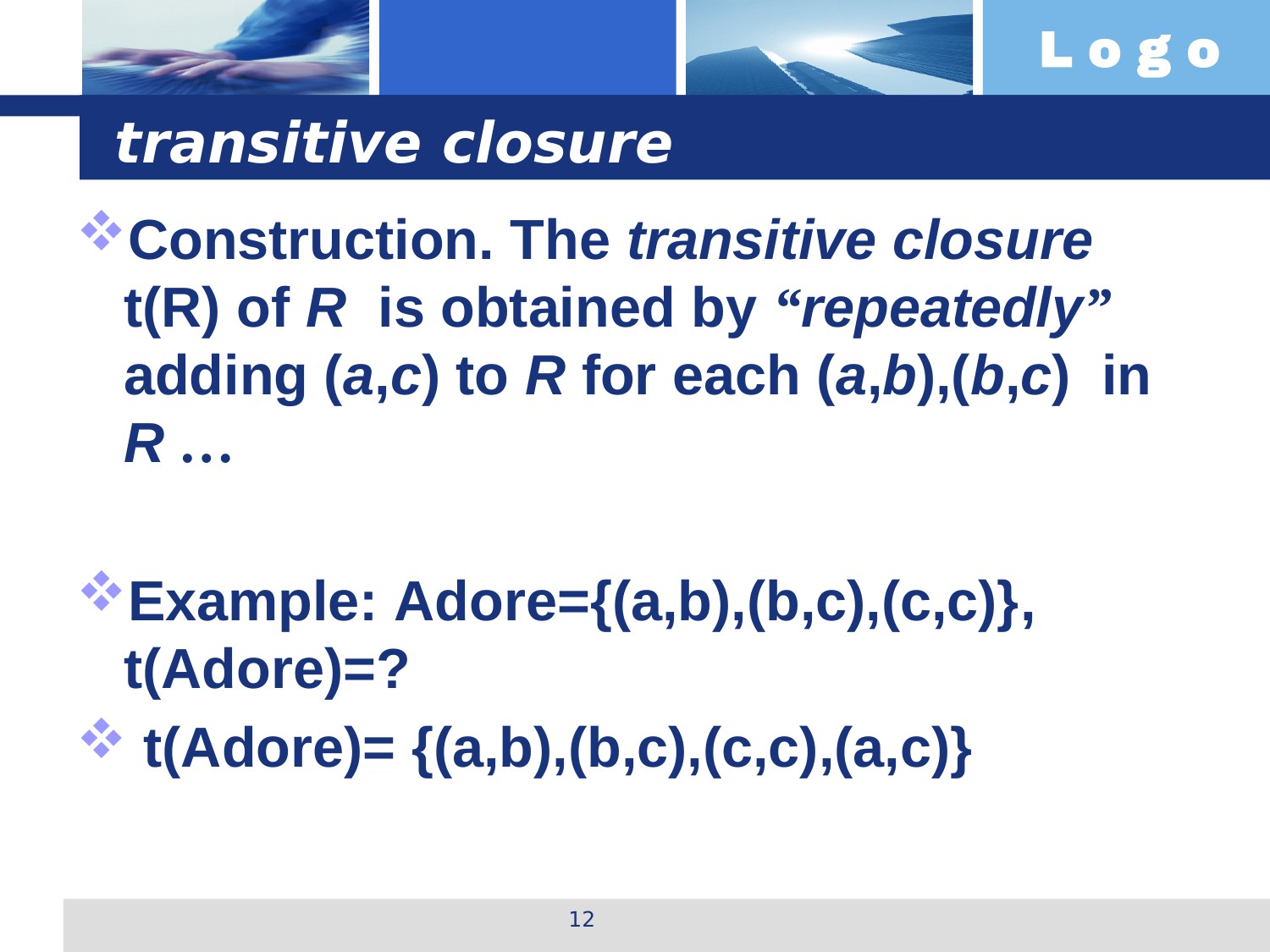

# transitive closure
Construction. The transitive closure t(R) of R  is obtained by “repeatedly” adding (a,c) to R for each (a,b),(b,c)  in R …

Example: Adore={(a,b),(b,c),(c,c)}, t(Adore)=?
 t(Adore)= {(a,b),(b,c),(c,c),(a,c)}
12